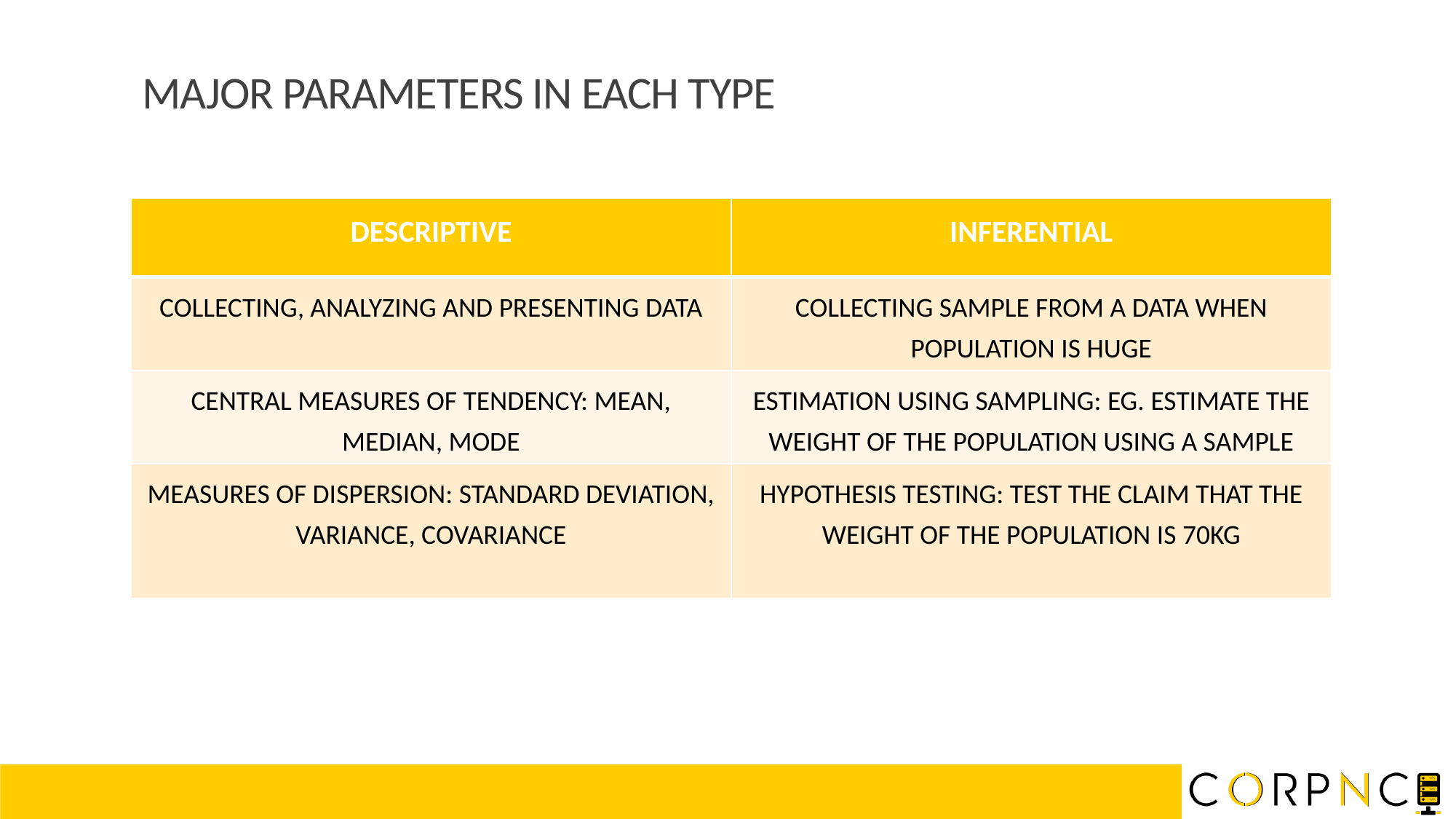

# MAJOR PARAMETERS IN EACH TYPE
| DESCRIPTIVE | INFERENTIAL |
| --- | --- |
| COLLECTING, ANALYZING AND PRESENTING DATA | COLLECTING SAMPLE FROM A DATA WHEN POPULATION IS HUGE |
| CENTRAL MEASURES OF TENDENCY: MEAN, MEDIAN, MODE | ESTIMATION USING SAMPLING: EG. ESTIMATE THE WEIGHT OF THE POPULATION USING A SAMPLE |
| MEASURES OF DISPERSION: STANDARD DEVIATION, VARIANCE, COVARIANCE | HYPOTHESIS TESTING: TEST THE CLAIM THAT THE WEIGHT OF THE POPULATION IS 70KG |